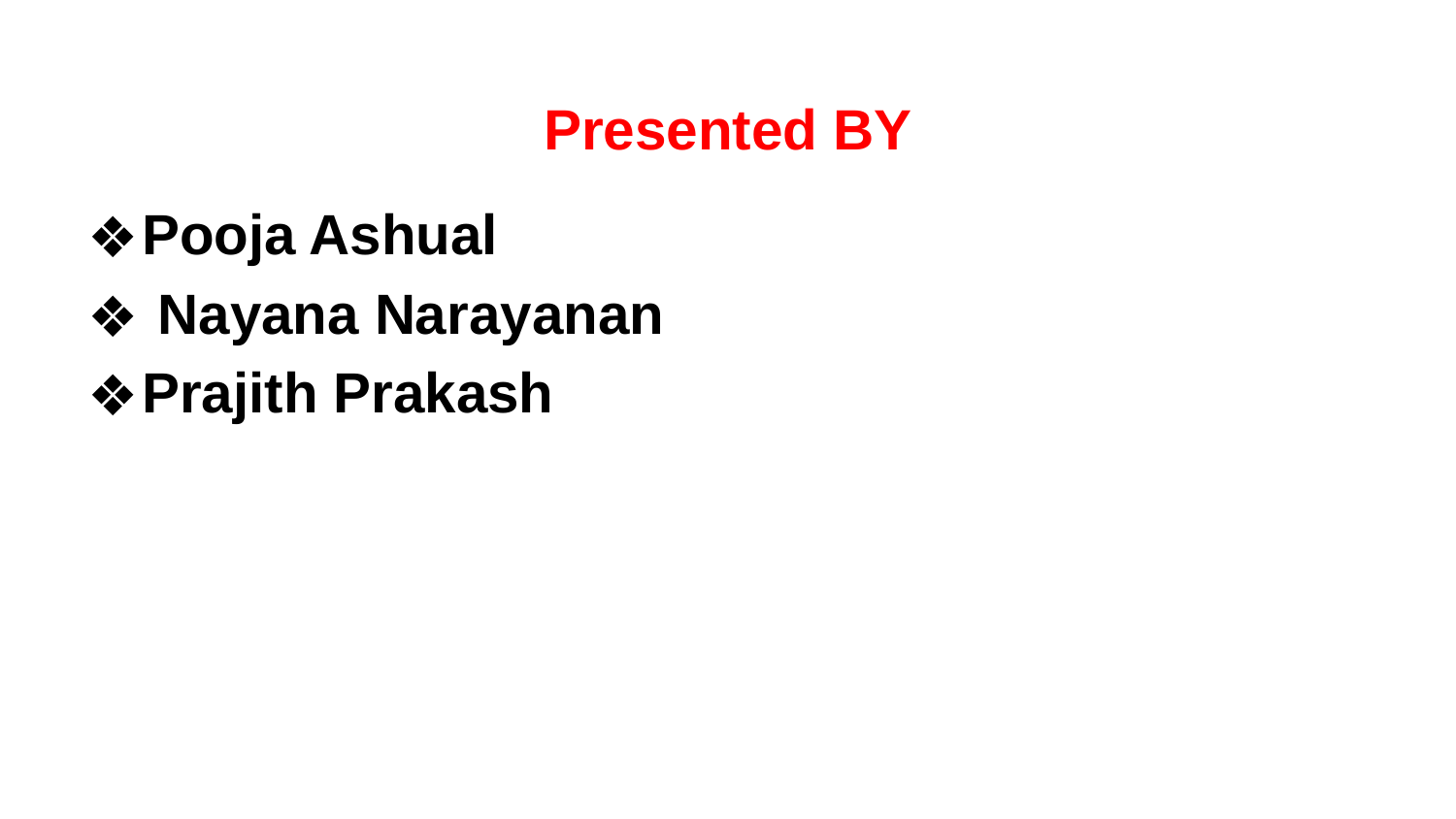

# Presented BY

Pooja Ashual
 Nayana Narayanan
Prajith Prakash